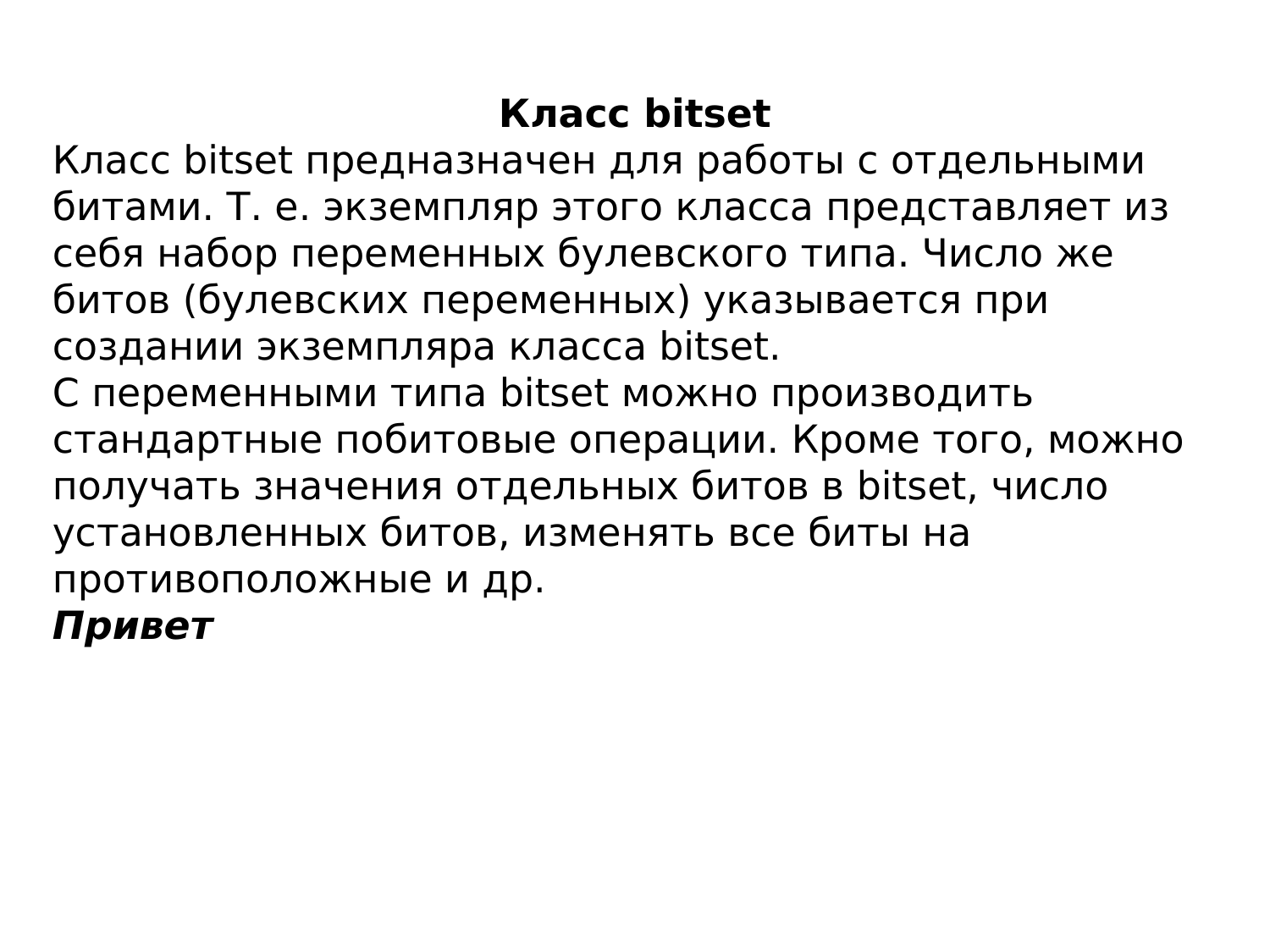

Класс bitset
Класс bitset предназначен для работы с отдельными битами. Т. е. экземпляр этого класса представляет из себя набор переменных булевского типа. Число же битов (булевских переменных) указывается при создании экземпляра класса bitset.
С переменными типа bitset можно производить стандартные побитовые операции. Кроме того, можно получать значения отдельных битов в bitset, число установленных битов, изменять все биты на противоположные и др.
Привет